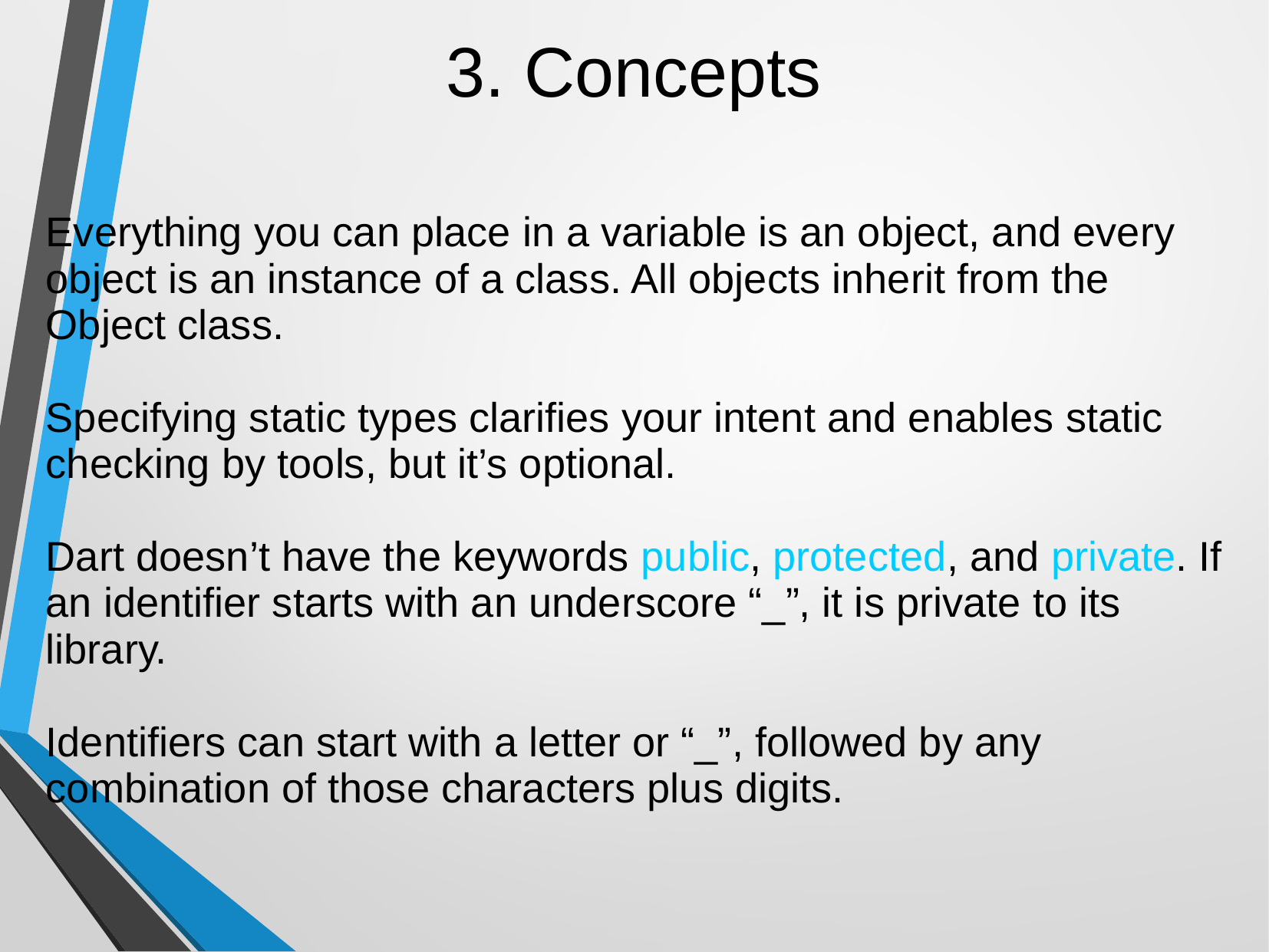

3. Concepts

Everything you can place in a variable is an object, and every object is an instance of a class. All objects inherit from the Object class.

Specifying static types clarifies your intent and enables static checking by tools, but it’s optional.

Dart doesn’t have the keywords public, protected, and private. If an identifier starts with an underscore “_”, it is private to its library.

Identifiers can start with a letter or “_”, followed by any combination of those characters plus digits.